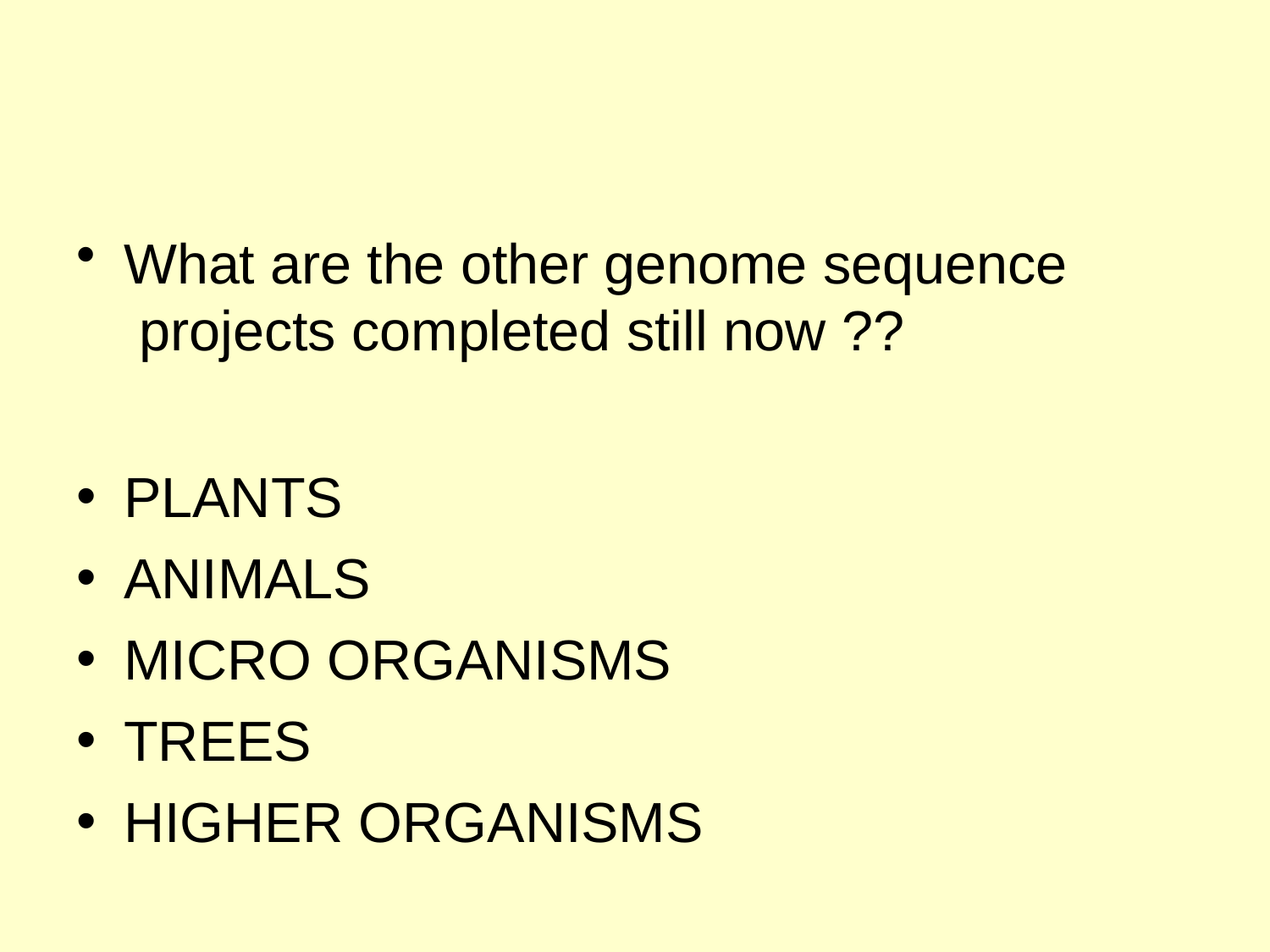

What are the other genome sequence  projects completed still now ??

PLANTS
ANIMALS
MICRO ORGANISMS
TREES
HIGHER ORGANISMS